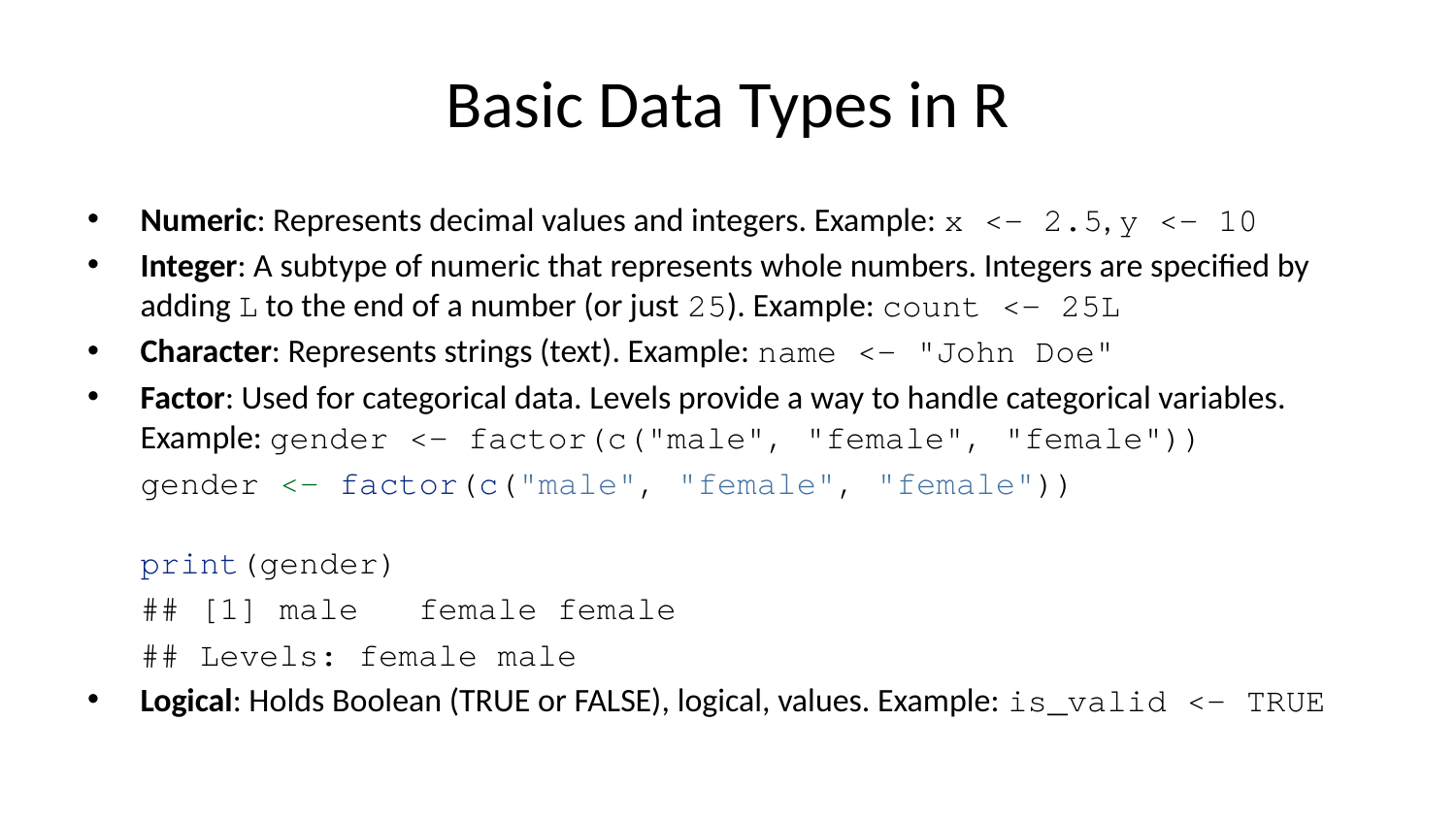

# Basic Data Types in R
Numeric: Represents decimal values and integers. Example: x <- 2.5, y <- 10
Integer: A subtype of numeric that represents whole numbers. Integers are specified by adding L to the end of a number (or just 25). Example: count <- 25L
Character: Represents strings (text). Example: name <- "John Doe"
Factor: Used for categorical data. Levels provide a way to handle categorical variables. Example: gender <- factor(c("male", "female", "female"))
gender <- factor(c("male", "female", "female"))
print(gender)
## [1] male   female female
## Levels: female male
Logical: Holds Boolean (TRUE or FALSE), logical, values. Example: is_valid <- TRUE